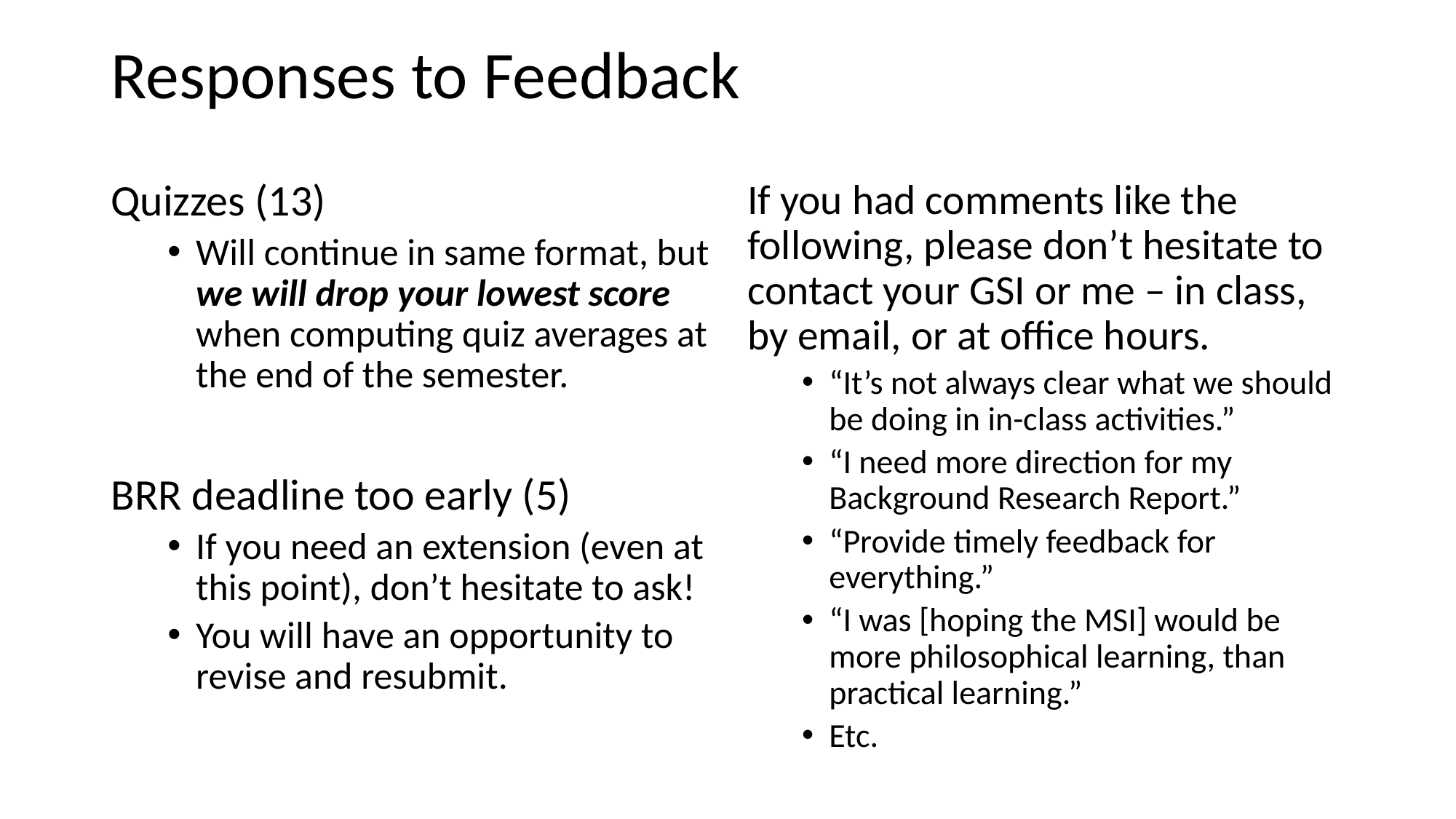

# Responses to Feedback
Quizzes (13)
Will continue in same format, but we will drop your lowest score when computing quiz averages at the end of the semester.

BRR deadline too early (5)
If you need an extension (even at this point), don’t hesitate to ask!
You will have an opportunity to revise and resubmit.

If you had comments like the following, please don’t hesitate to contact your GSI or me – in class, by email, or at office hours.
“It’s not always clear what we should be doing in in-class activities.”
“I need more direction for my Background Research Report.”
“Provide timely feedback for everything.”
“I was [hoping the MSI] would be more philosophical learning, than practical learning.”
Etc.